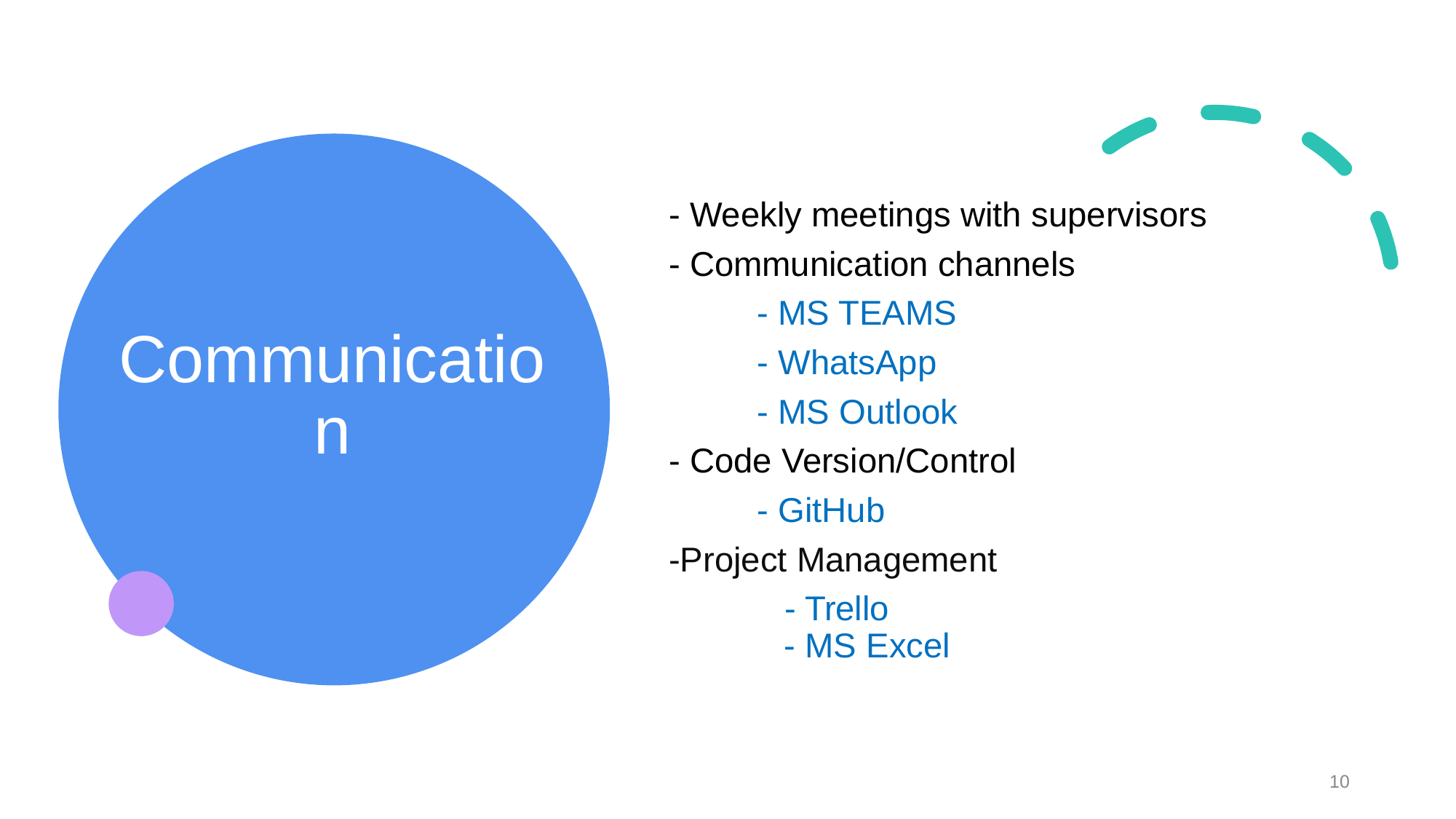

- Weekly meetings with supervisors
- Communication channels
	- MS TEAMS
	- WhatsApp
	- MS Outlook
- Code Version/Control
	- GitHub
-Project Management
            - Trello
            - MS Excel

# Communication
10